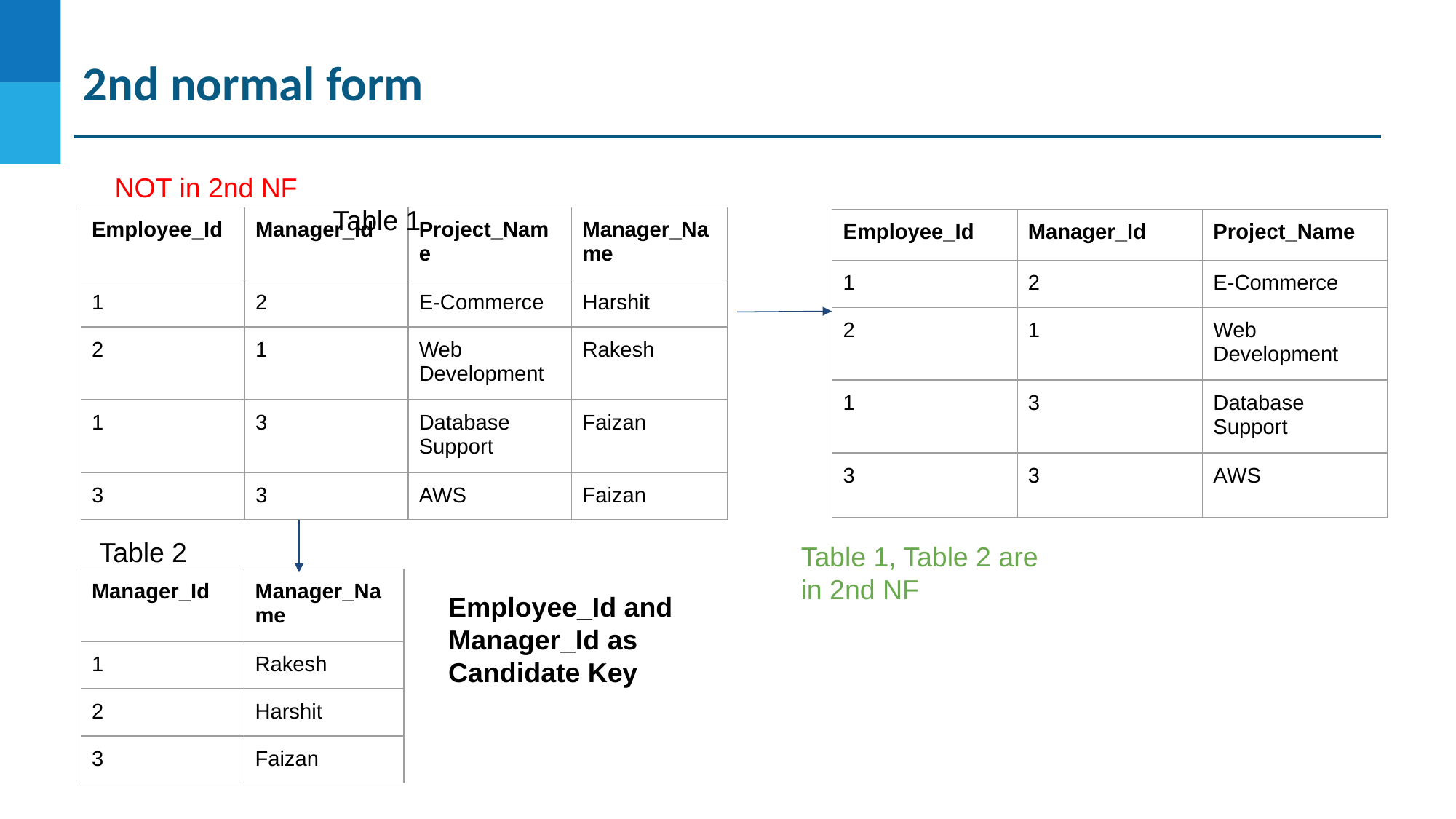

2nd normal form
NOT in 2nd NF                                                              					Table 1
| Employee\_Id | Manager\_Id | Project\_Name | Manager\_Name |
| --- | --- | --- | --- |
| 1 | 2 | E-Commerce | Harshit |
| 2 | 1 | Web Development | Rakesh |
| 1 | 3 | Database Support | Faizan |
| 3 | 3 | AWS | Faizan |
| Employee\_Id | Manager\_Id | Project\_Name |
| --- | --- | --- |
| 1 | 2 | E-Commerce |
| 2 | 1 | Web Development |
| 1 | 3 | Database Support |
| 3 | 3 | AWS |
 Table 2
Table 1, Table 2 are in 2nd NF
| Manager\_Id | Manager\_Name |
| --- | --- |
| 1 | Rakesh |
| 2 | Harshit |
| 3 | Faizan |
Employee_Id and Manager_Id as Candidate Key